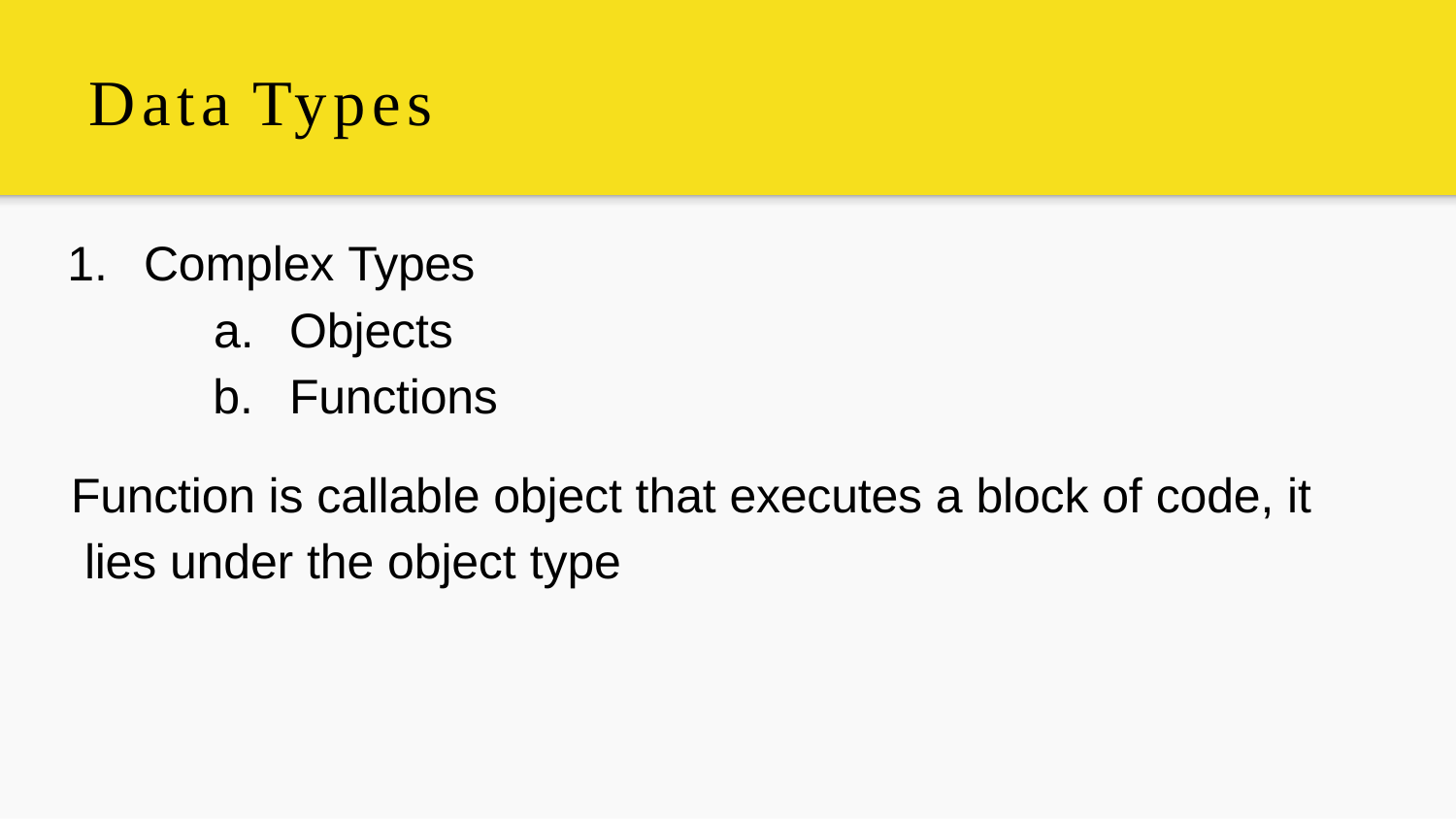

# Data Types

Complex Types
Objects
Functions
Function is callable object that executes a block of code, it  lies under the object type